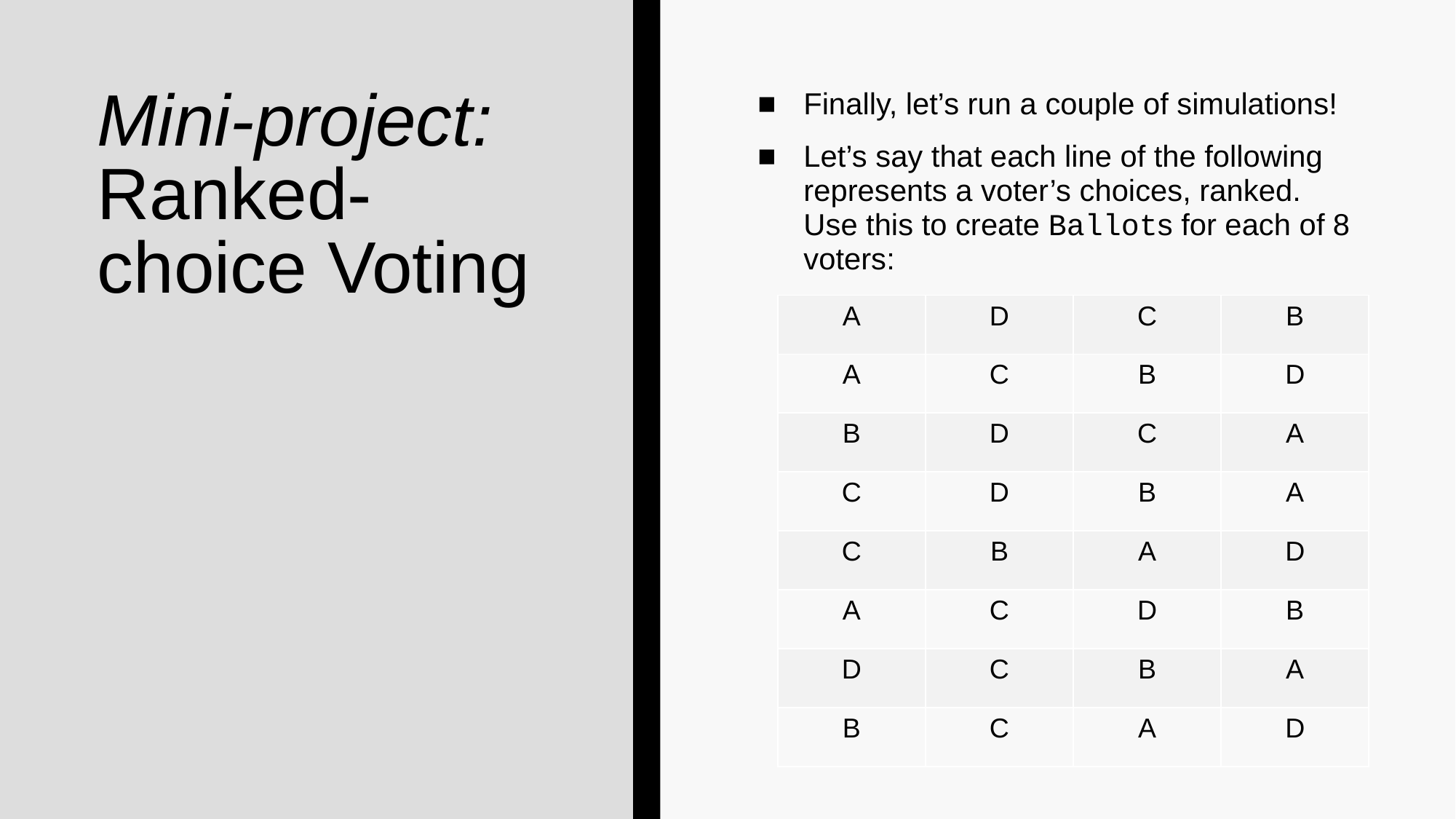

# Mini-project: Ranked-choice Voting
Finally, let’s run a couple of simulations!
Let’s say that each line of the following represents a voter’s choices, ranked.  Use this to create Ballots for each of 8 voters:

| A | D | C | B |
| --- | --- | --- | --- |
| A | C | B | D |
| B | D | C | A |
| C | D | B | A |
| C | B | A | D |
| A | C | D | B |
| D | C | B | A |
| B | C | A | D |